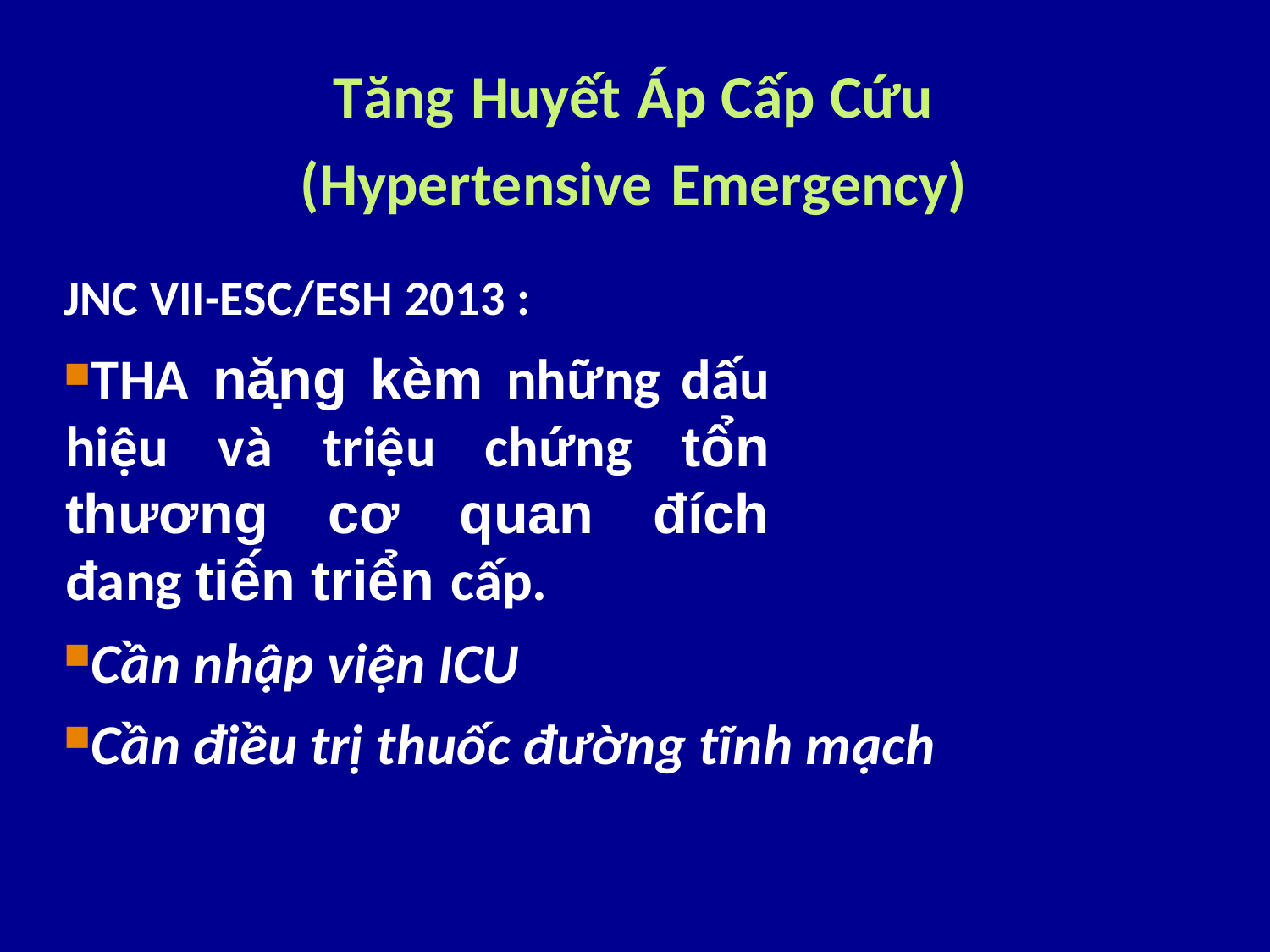

# Tăng Huyết Áp Cấp Cứu
(Hypertensive Emergency)
JNC VII-ESC/ESH 2013 :
THA nặng kèm những dấu hiệu và triệu chứng tổn thương cơ quan đích đang tiến triển cấp.
Cần nhập viện ICU
Cần điều trị thuốc đường tĩnh mạch